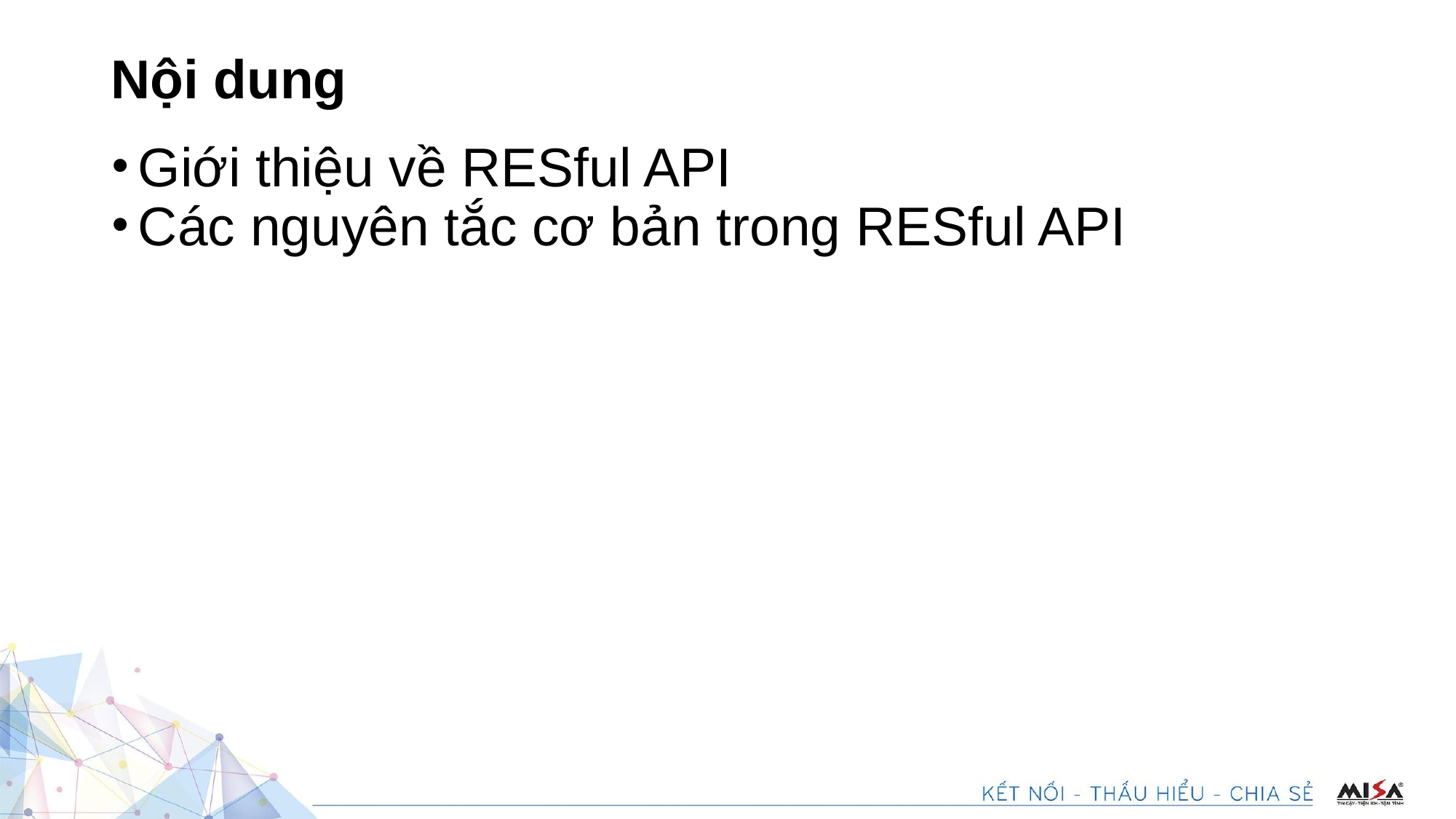

# Nội dung
Giới thiệu về RESful API
Các nguyên tắc cơ bản trong RESful API